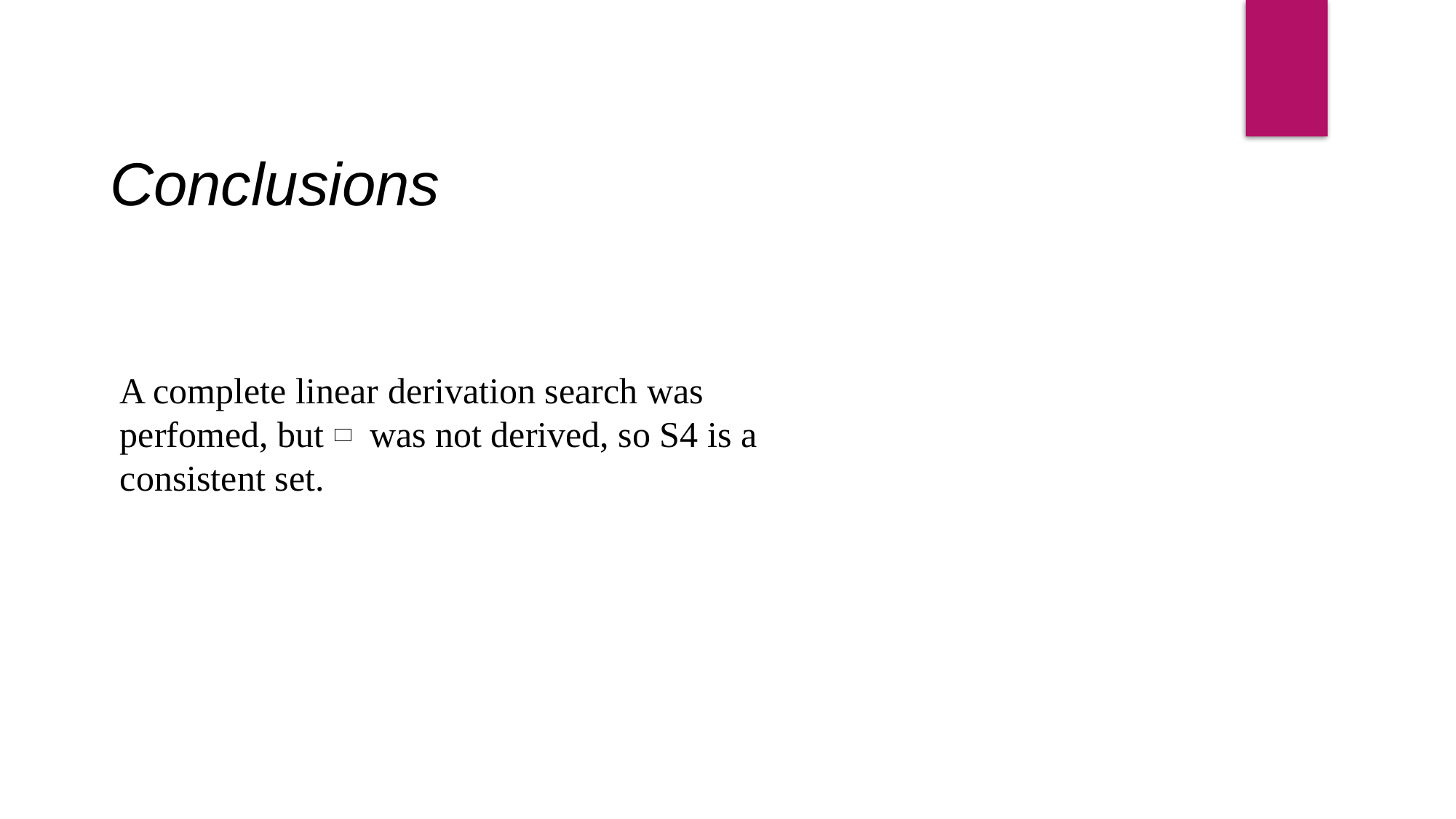

Conclusions
A complete linear derivation search was perfomed, but     was not derived, so S4 is a consistent set.